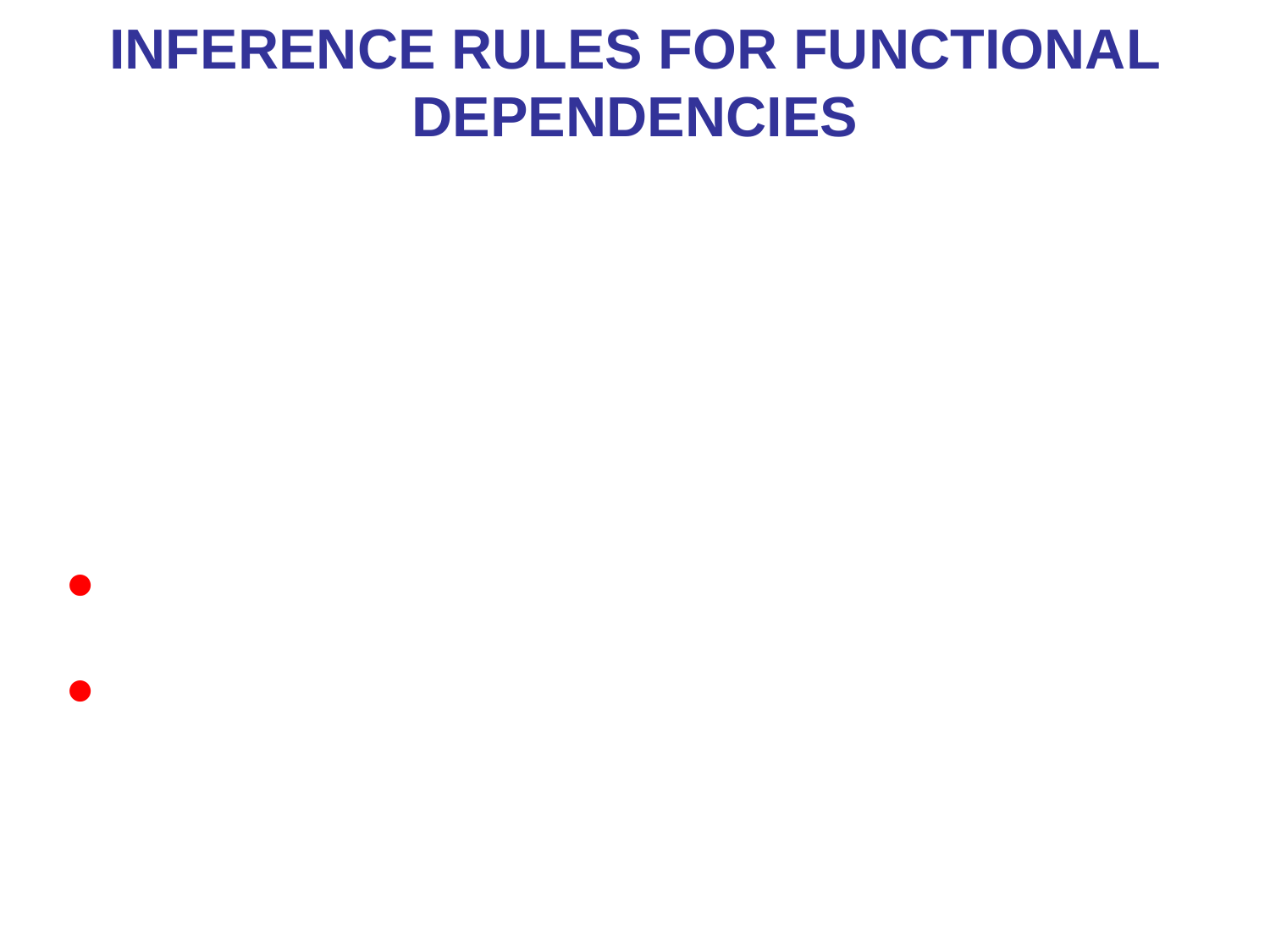

# Inference Rules for Functional Dependencies
IR1. (Reflexive) If X ⊇ Y, then X → Y
IR2. (Augmentation) If X → Y, then XZ → YZ
IR3. (Transitive) If X → Y and Y → Z, then X → Z
IR4. (Decomposition) If X → YZ, then X → Y and X → Z
IR5. (Union) If X → Y and X → Z, then X → YZ
IR6. (PsuedoTransitivity) If X → Y and WY → Z, then WX → Z

IR1, IR2, IR3 form a sound and complete set of inference rules (called Armstrong’s inference rules)
The last three inference rules, as well as any other inference rules, can be deduced from IR1, IR2, and IR3 (completeness property)
*